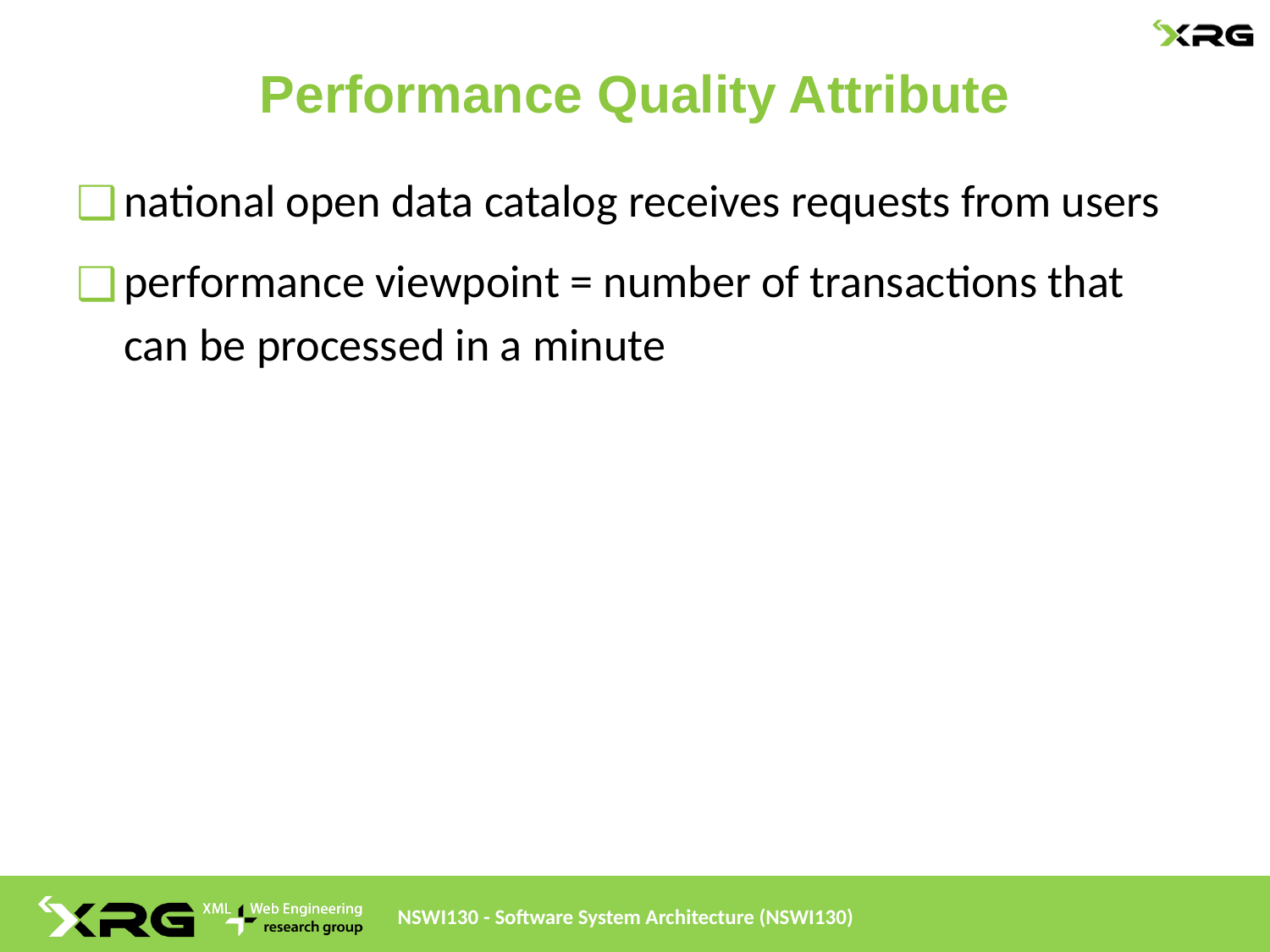

# Performance Quality Attribute
national open data catalog receives requests from users
performance viewpoint = number of transactions that can be processed in a minute
NSWI130 - Software System Architecture (NSWI130)